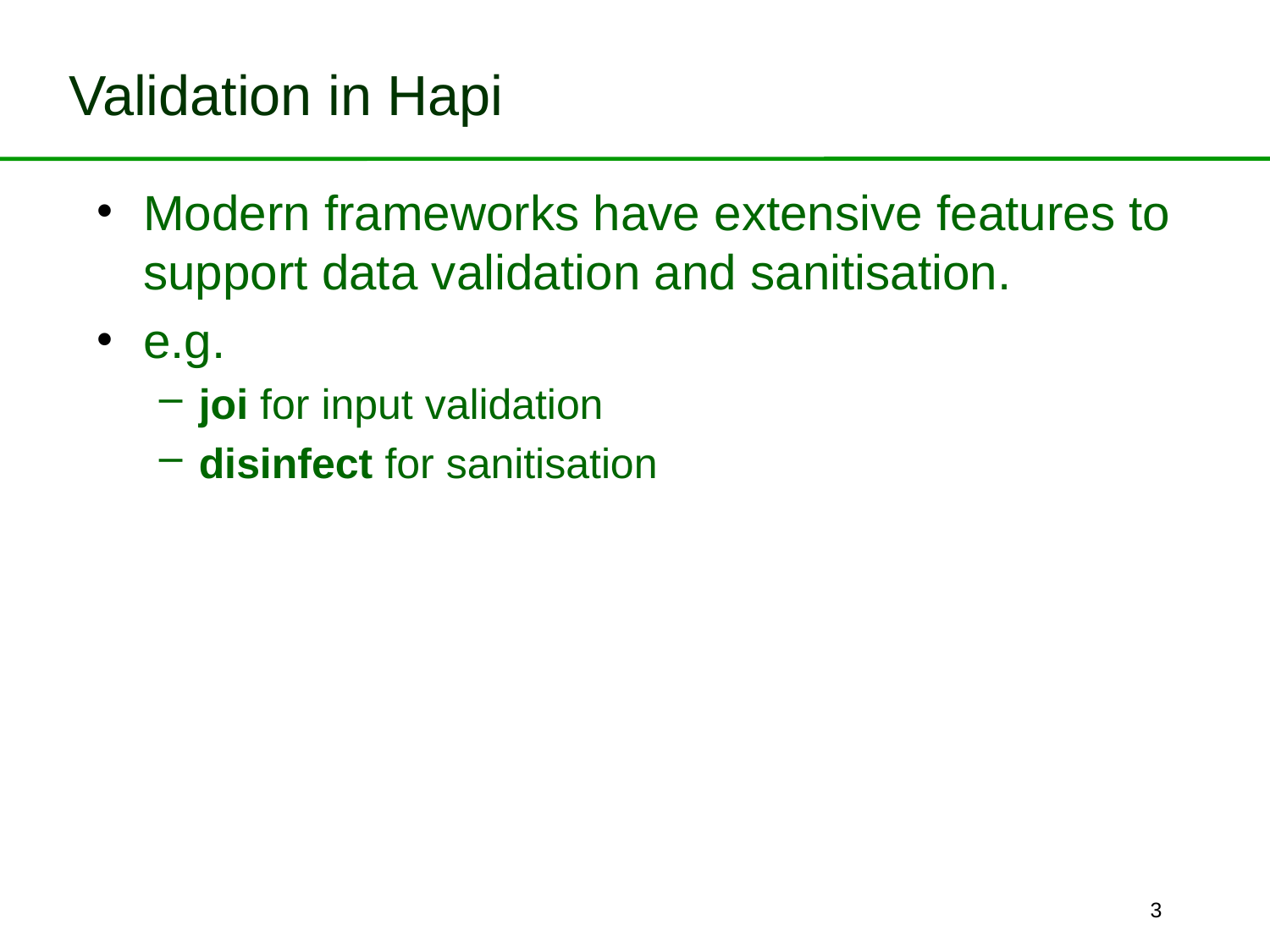

# Validation in Hapi
Modern frameworks have extensive features to support data validation and sanitisation.
e.g.
joi for input validation
disinfect for sanitisation
3